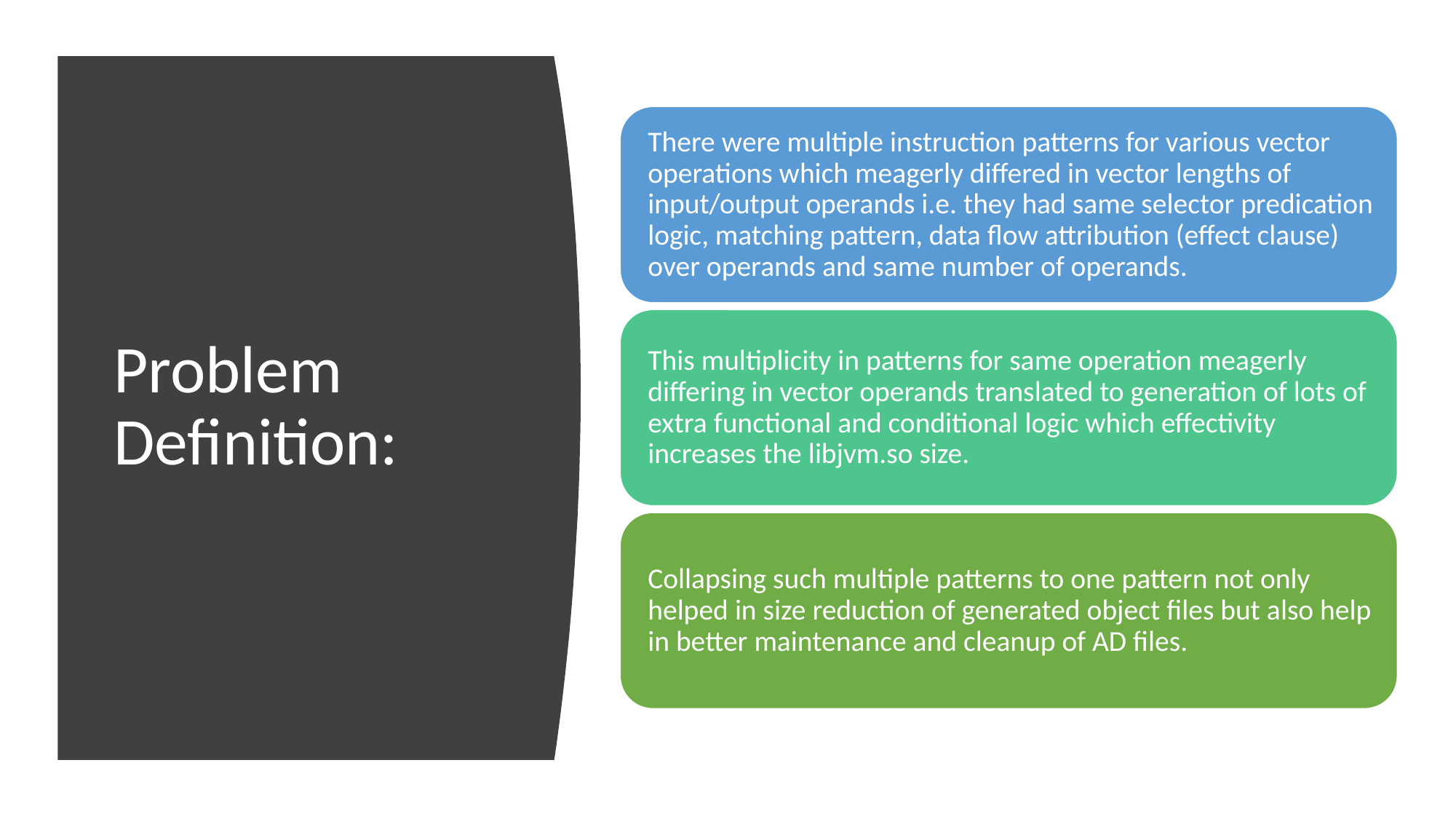

There were multiple instruction patterns for various vector operations which meagerly differed in vector lengths of input/output operands i.e. they had same selector predication logic, matching pattern, data flow attribution (effect clause) over operands and same number of operands.
This multiplicity in patterns for same operation meagerly differing in vector operands translated to generation of lots of extra functional and conditional logic which effectivity increases the libjvm.so size.
Collapsing such multiple patterns to one pattern not only helped in size reduction of generated object files but also help in better maintenance and cleanup of AD files.

# Problem Definition: